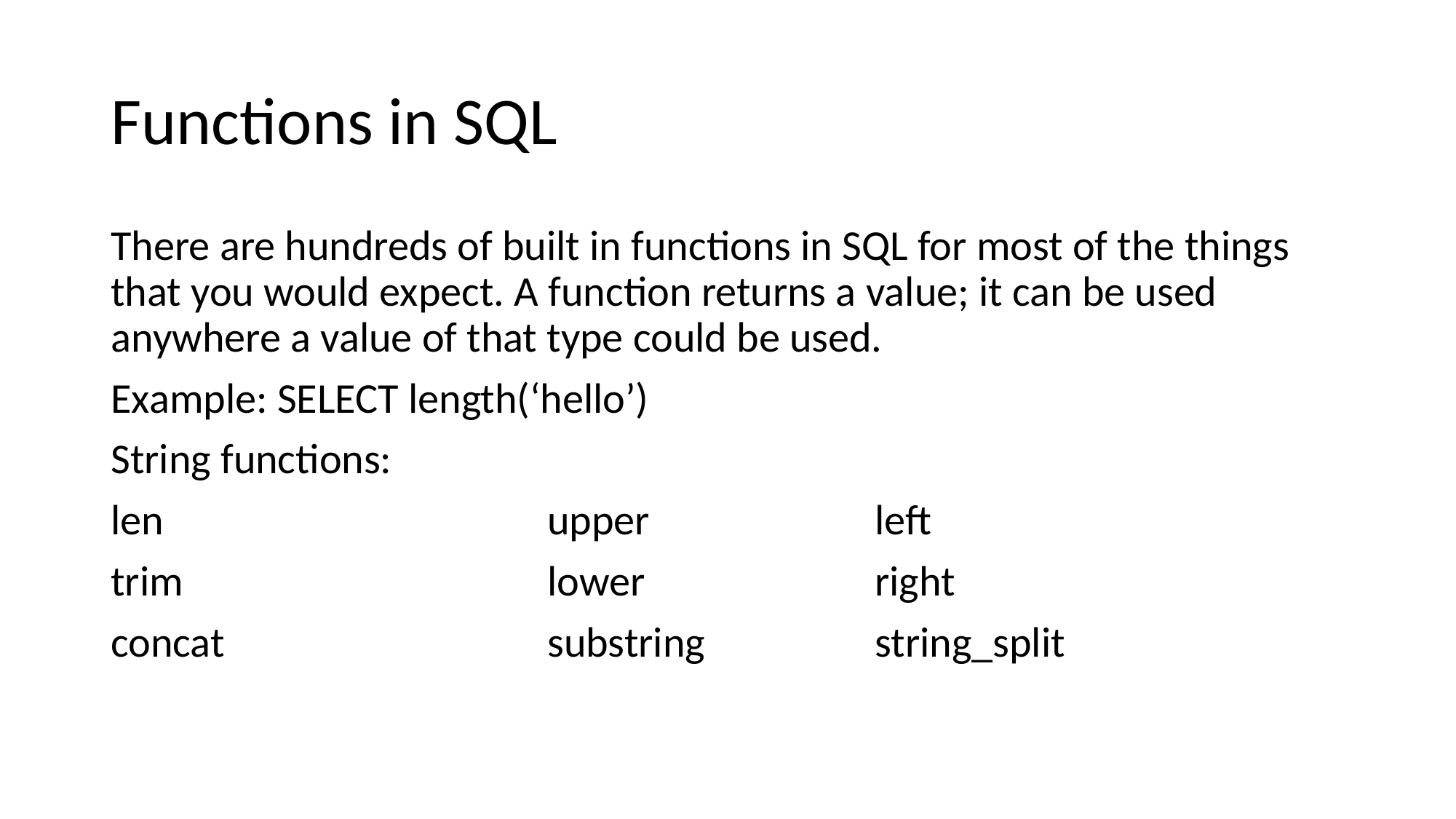

# Functions in SQL
There are hundreds of built in functions in SQL for most of the things that you would expect. A function returns a value; it can be used anywhere a value of that type could be used.
Example: SELECT length(‘hello’)
String functions:
len	 			upper			left
trim				lower			right
concat			substring		string_split